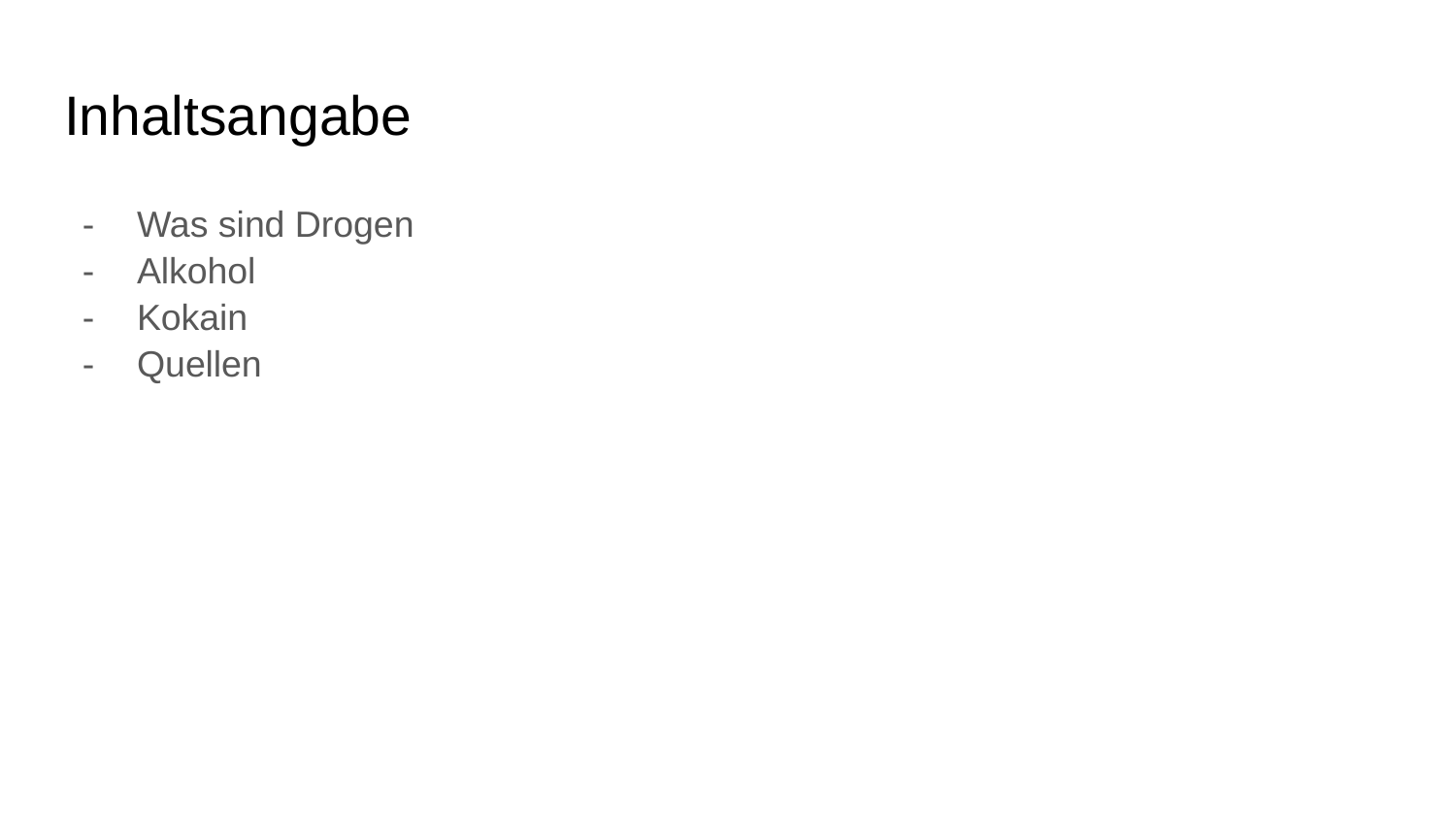

# Inhaltsangabe
Was sind Drogen
Alkohol
Kokain
Quellen